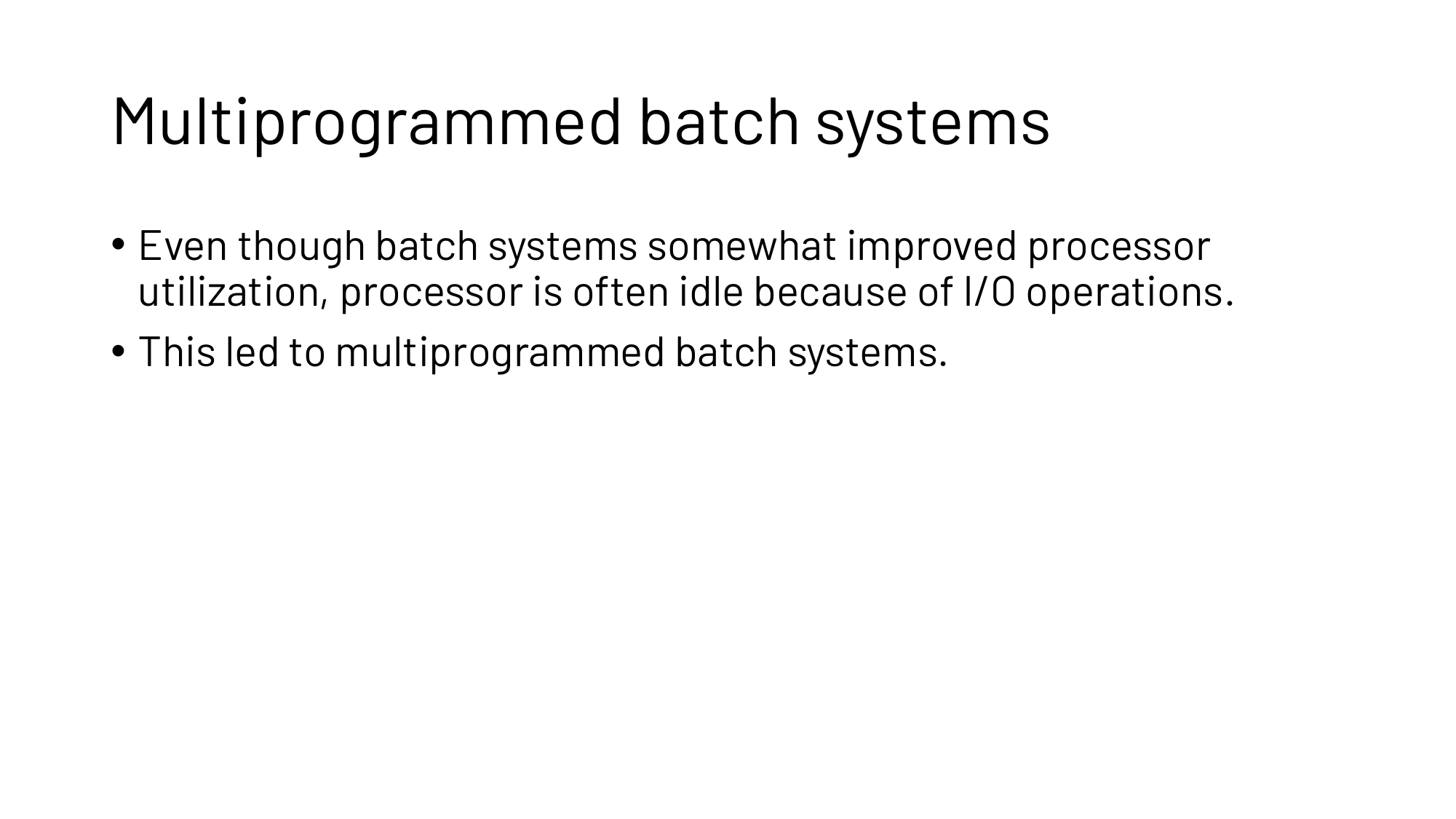

# Multiprogrammed batch systems
Even though batch systems somewhat improved processor utilization, processor is often idle because of I/O operations.
This led to multiprogrammed batch systems.